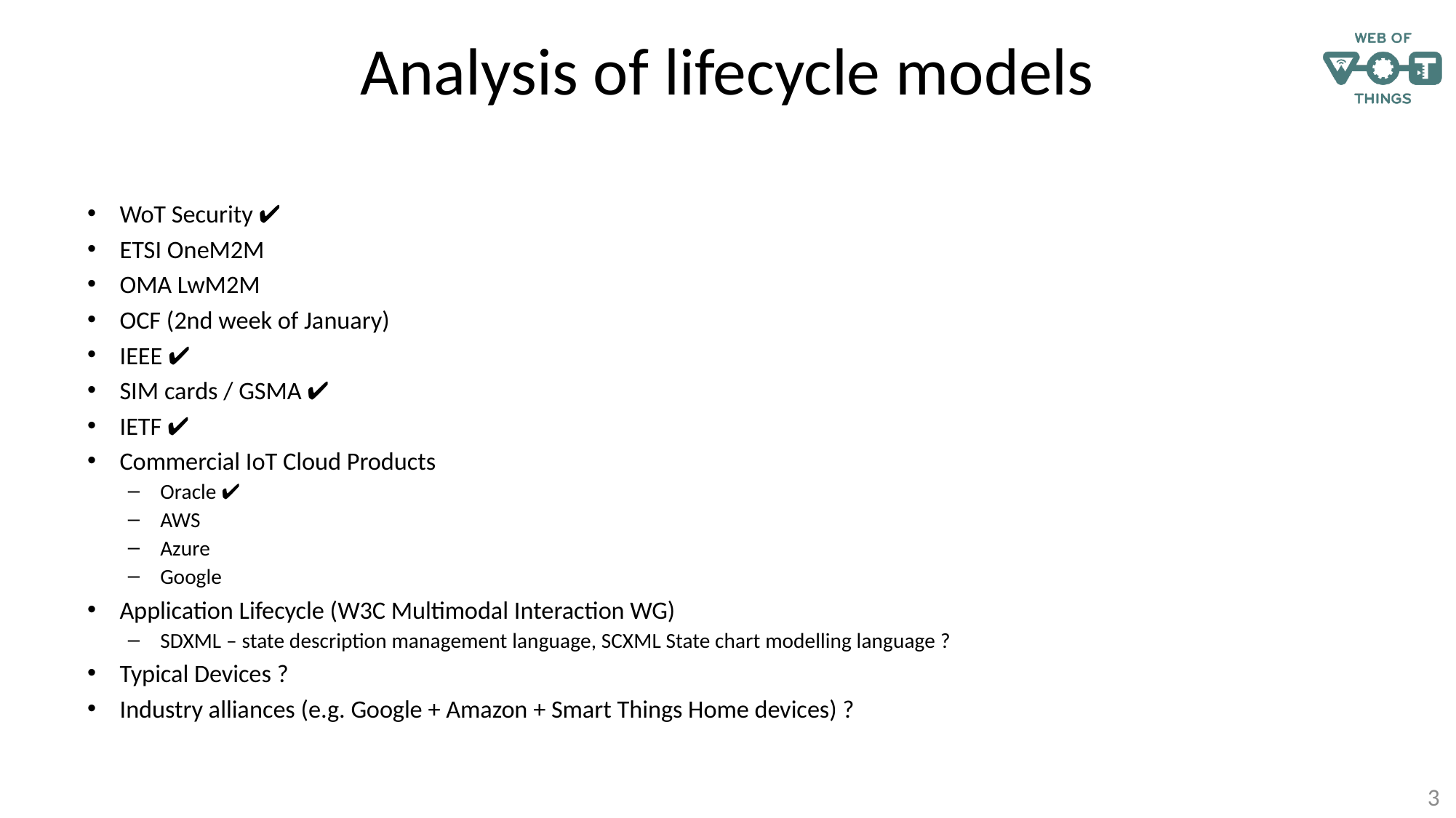

# Analysis of lifecycle models
WoT Security ✔️
ETSI OneM2M
OMA LwM2M
OCF (2nd week of January)
IEEE ✔️
SIM cards / GSMA ✔️
IETF ✔️
Commercial IoT Cloud Products
Oracle ✔️
AWS
Azure
Google
Application Lifecycle (W3C Multimodal Interaction WG)
SDXML – state description management language, SCXML State chart modelling language ?
Typical Devices ?
Industry alliances (e.g. Google + Amazon + Smart Things Home devices) ?

3